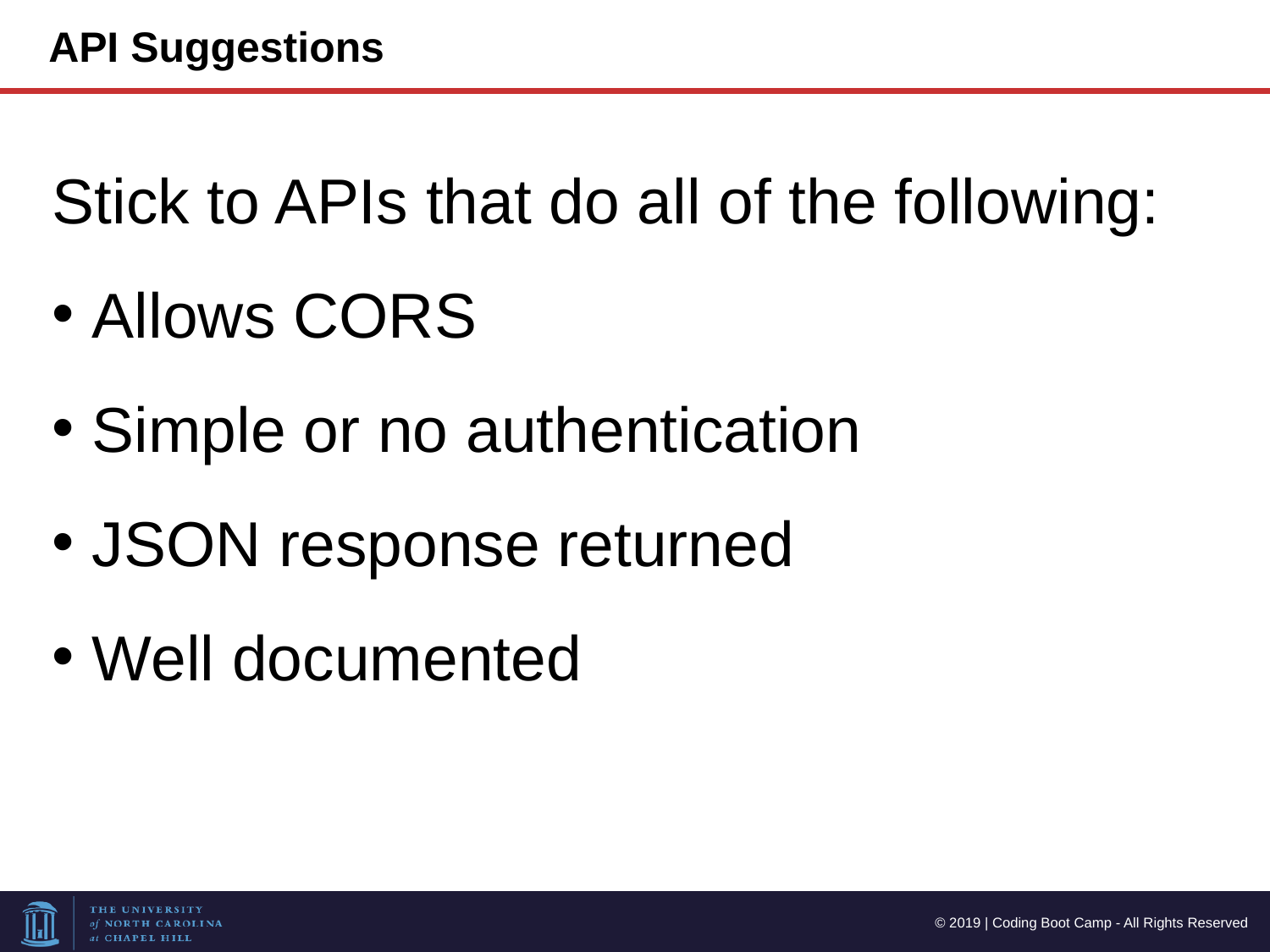

API Suggestions
Stick to APIs that do all of the following:

 Allows CORS

 Simple or no authentication

 JSON response returned

 Well documented